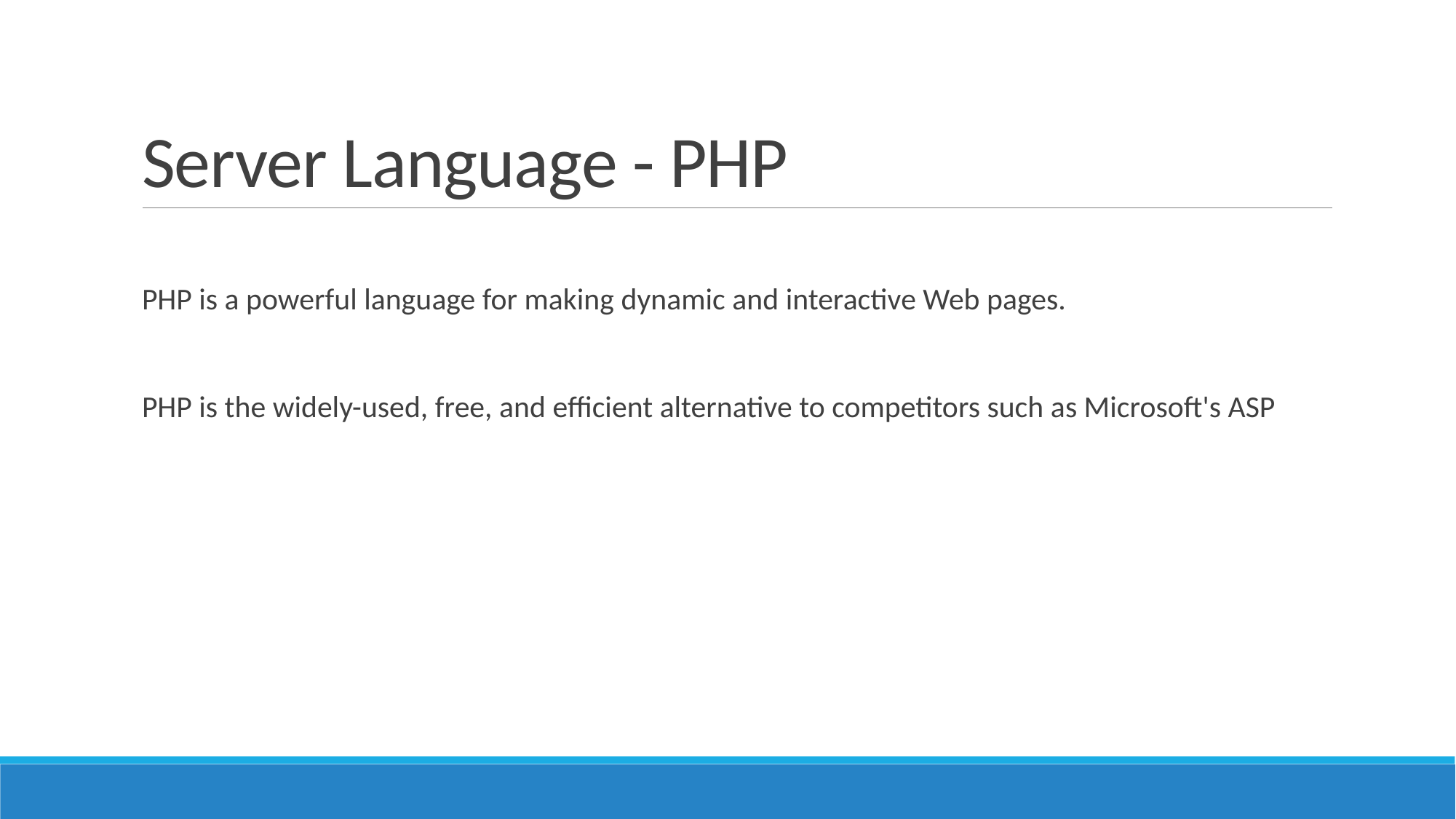

# Server Language - PHP

PHP is a powerful language for making dynamic and interactive Web pages.

PHP is the widely-used, free, and efficient alternative to competitors such as Microsoft's ASP